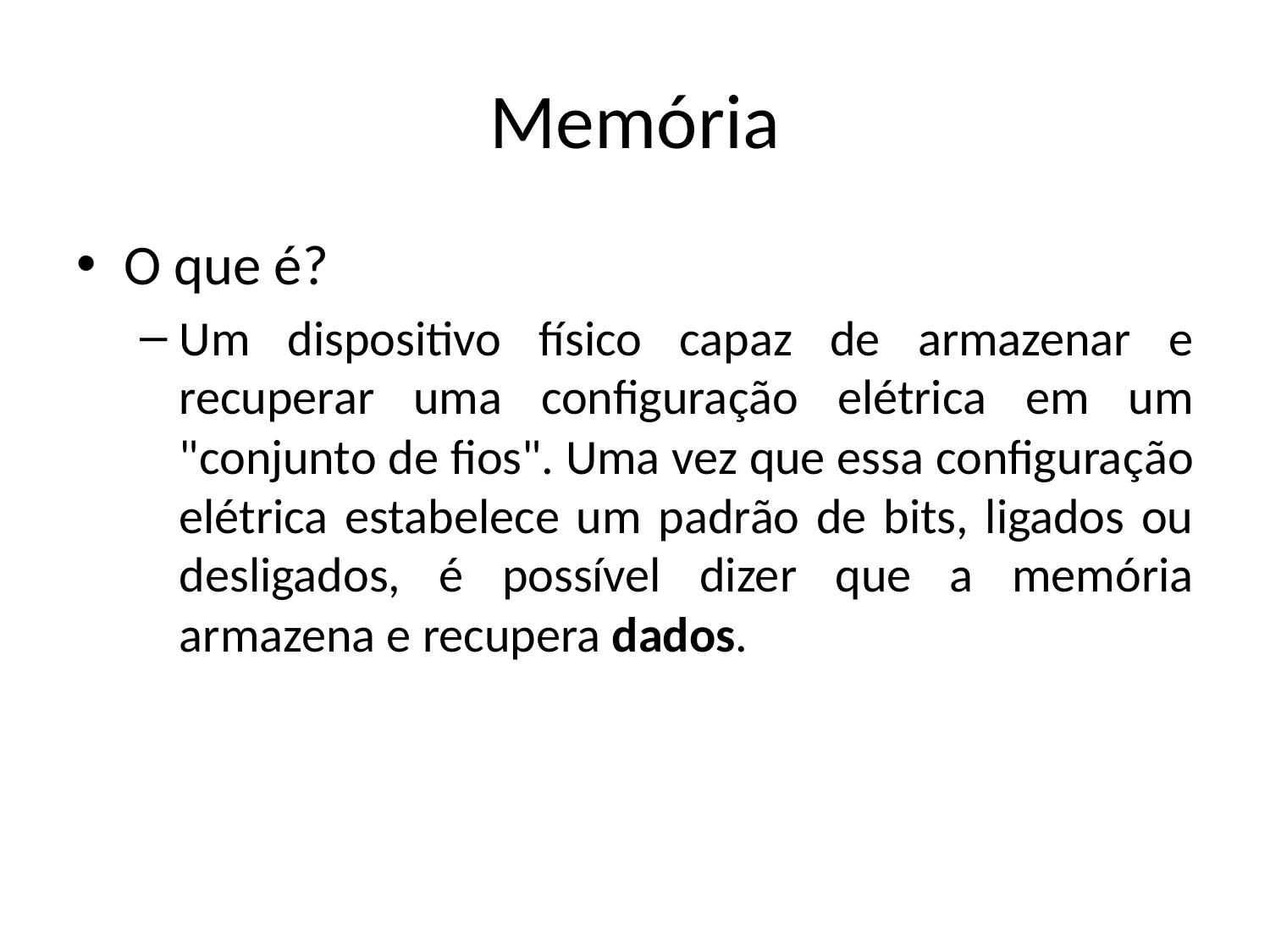

# Memória
O que é?
Um dispositivo físico capaz de armazenar e recuperar uma configuração elétrica em um "conjunto de fios". Uma vez que essa configuração elétrica estabelece um padrão de bits, ligados ou desligados, é possível dizer que a memória armazena e recupera dados.